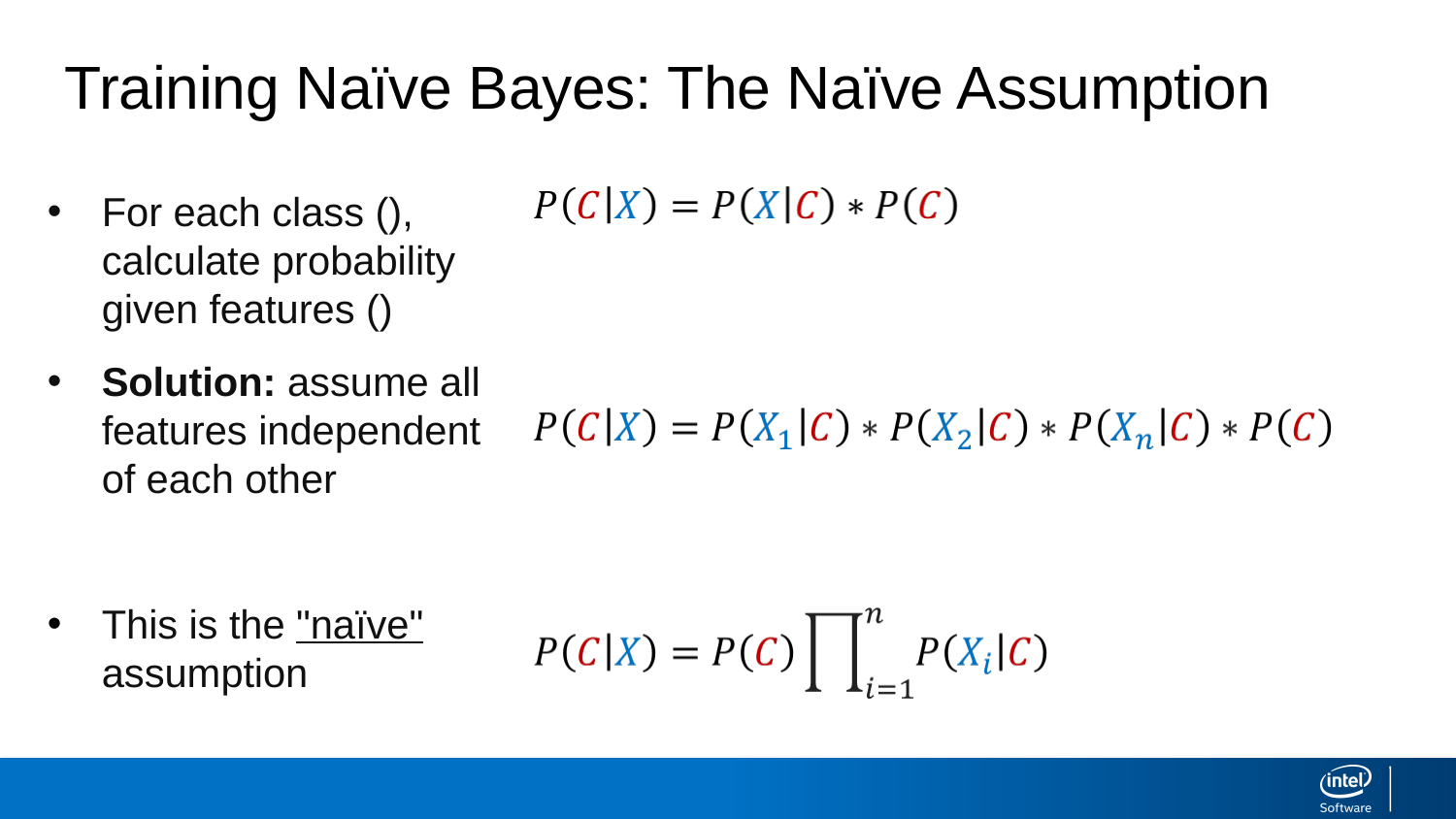

Training Naïve Bayes: The Naïve Assumption

For each class (), calculate probability given features ()
Solution: assume all features independent of each other

This is the "naïve" assumption